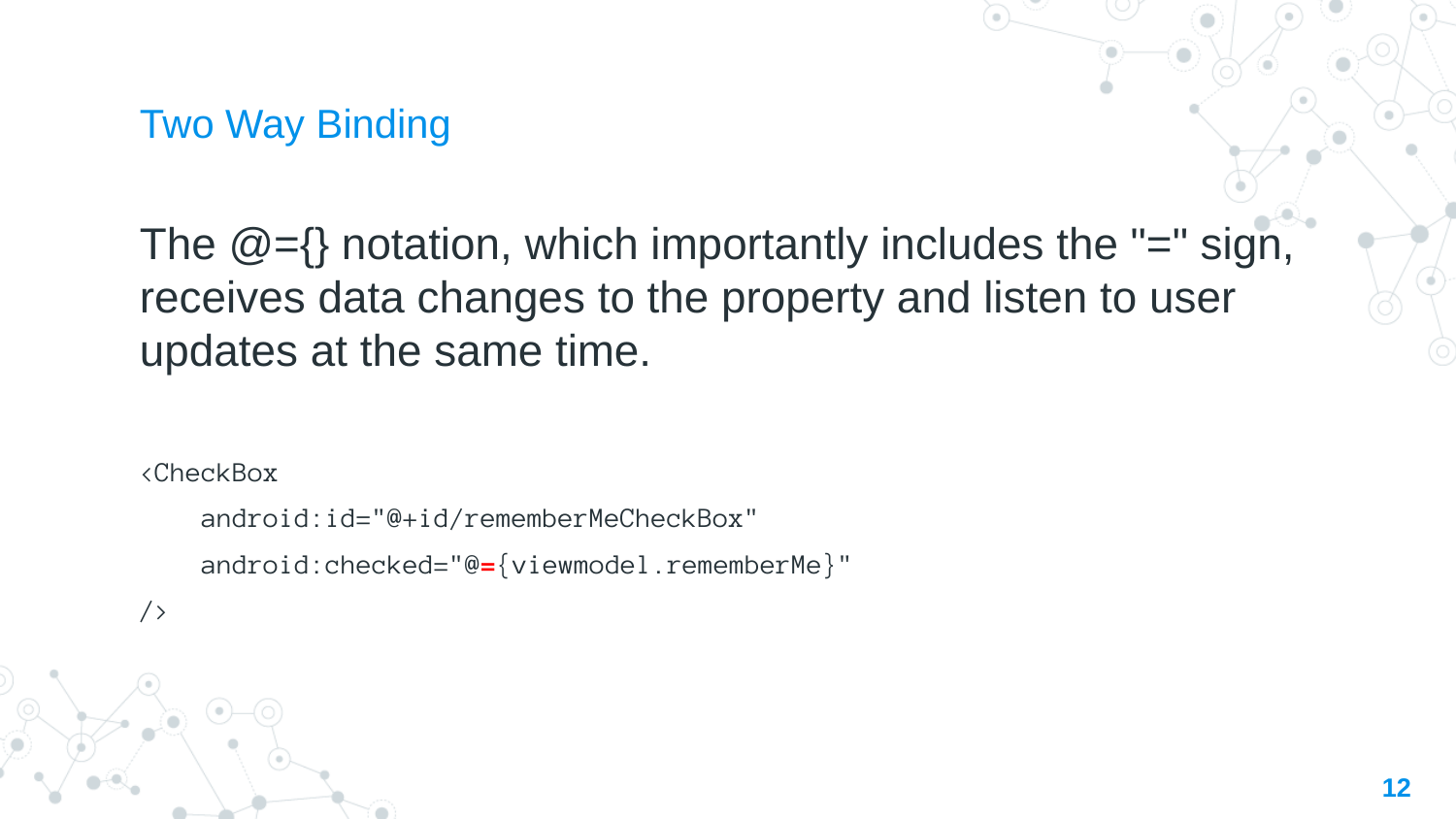

# Two Way Binding
The @={} notation, which importantly includes the "=" sign, receives data changes to the property and listen to user updates at the same time.

<CheckBox
    android:id="@+id/rememberMeCheckBox"
    android:checked="@={viewmodel.rememberMe}"
/>

12